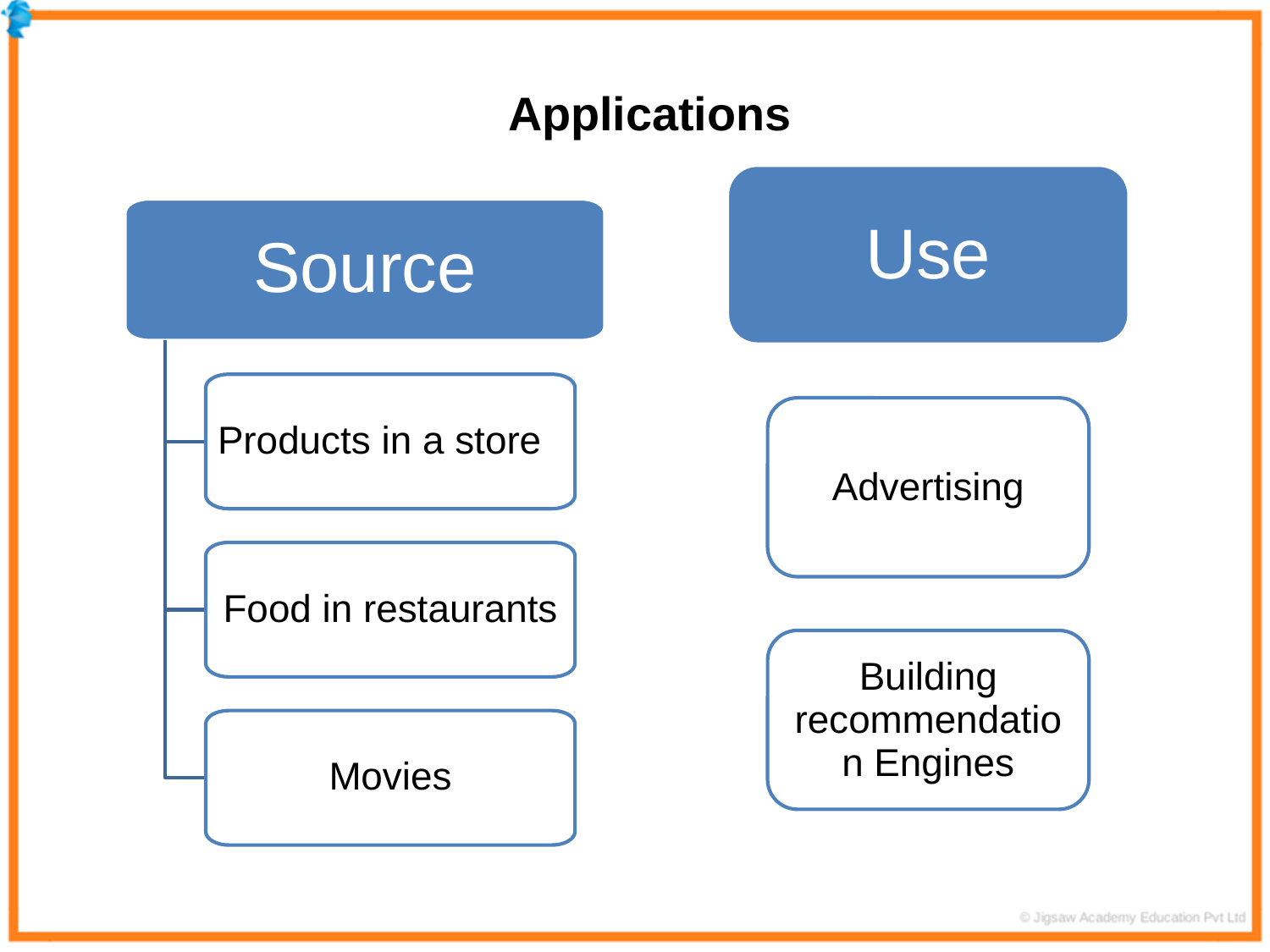

Applications
Advertising
Building recommendation Engines
Use
Source

Products in a store
Food in restaurants
Movies